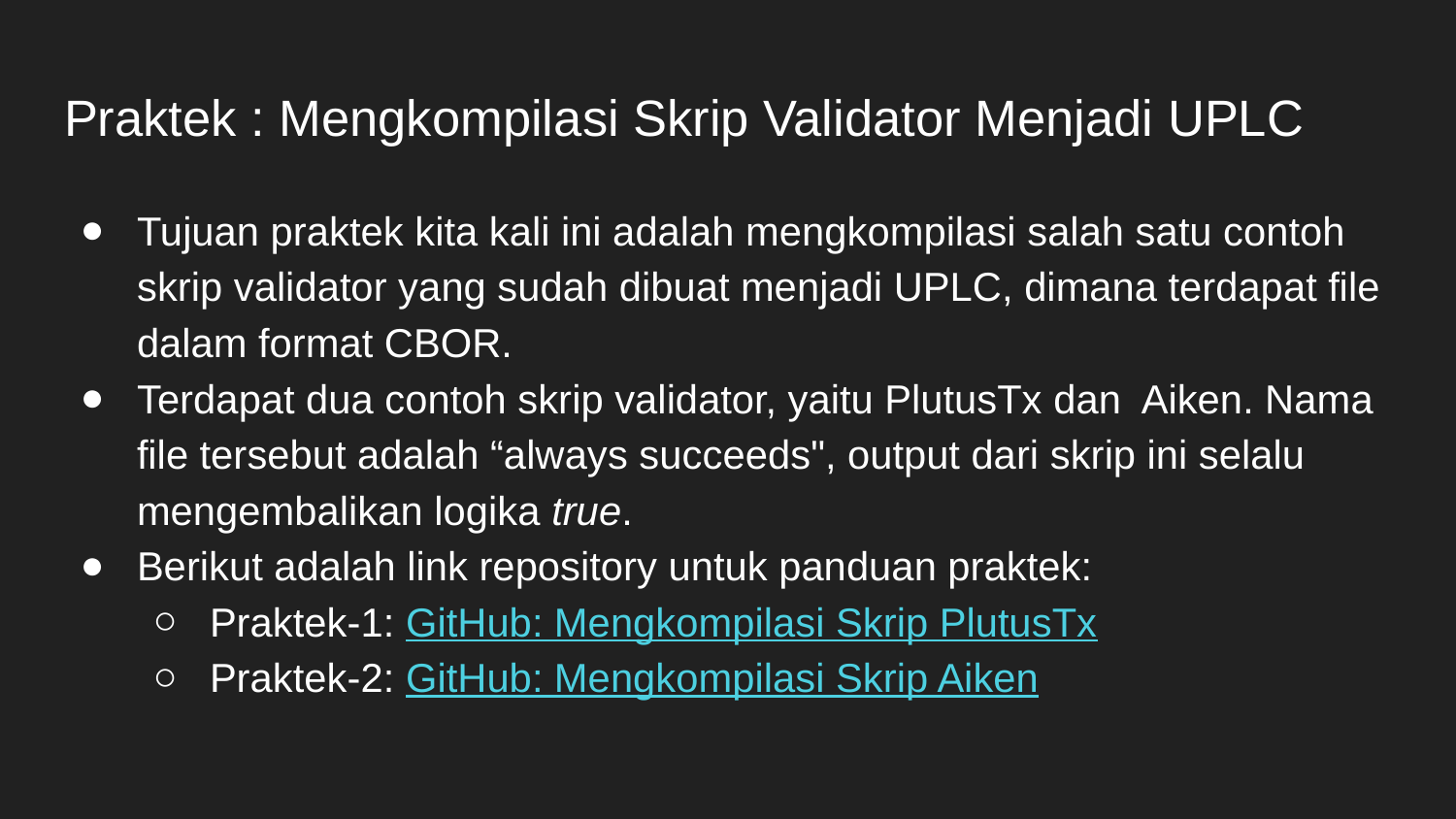

# Praktek : Mengkompilasi Skrip Validator Menjadi UPLC
Tujuan praktek kita kali ini adalah mengkompilasi salah satu contoh skrip validator yang sudah dibuat menjadi UPLC, dimana terdapat file dalam format CBOR.
Terdapat dua contoh skrip validator, yaitu PlutusTx dan  Aiken. Nama file tersebut adalah “always succeeds", output dari skrip ini selalu mengembalikan logika true.
Berikut adalah link repository untuk panduan praktek:
Praktek-1: GitHub: Mengkompilasi Skrip PlutusTx
Praktek-2: GitHub: Mengkompilasi Skrip Aiken